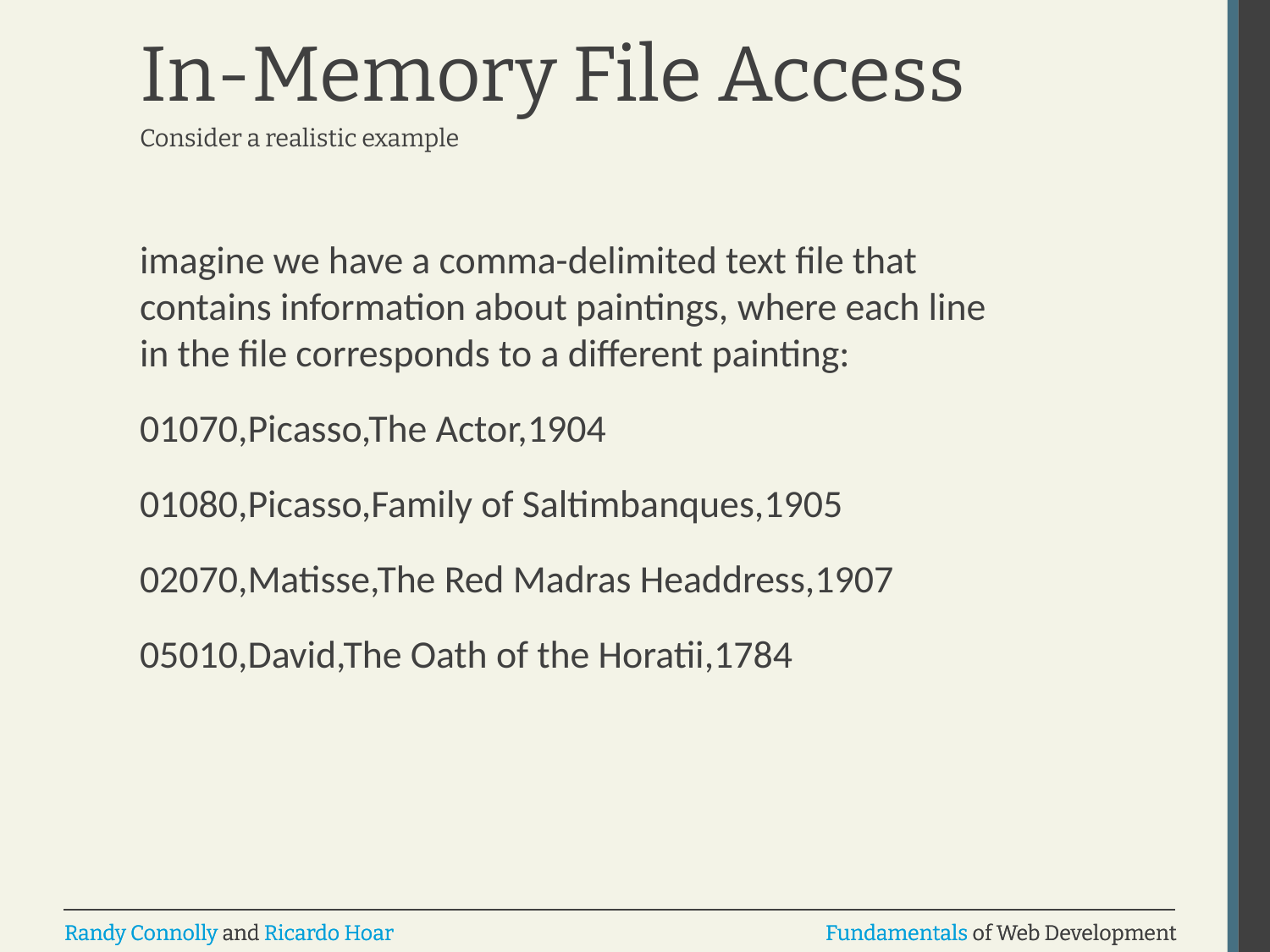

# In-Memory File Access
Consider a realistic example
imagine we have a comma-delimited text file that contains information about paintings, where each line in the file corresponds to a different painting:
01070,Picasso,The Actor,1904
01080,Picasso,Family of Saltimbanques,1905
02070,Matisse,The Red Madras Headdress,1907
05010,David,The Oath of the Horatii,1784